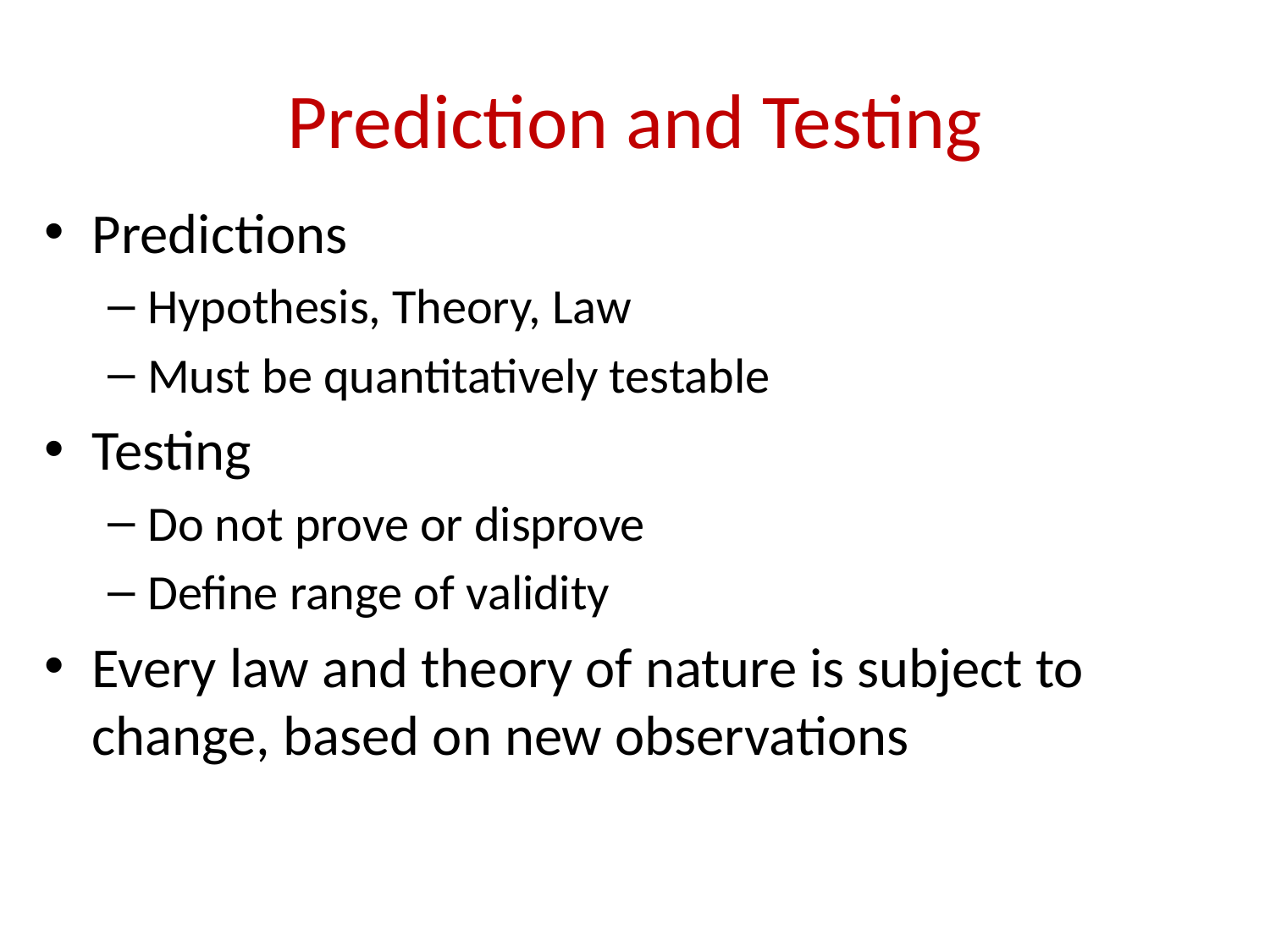

# Prediction and Testing
Predictions
Hypothesis, Theory, Law
Must be quantitatively testable
Testing
Do not prove or disprove
Define range of validity
Every law and theory of nature is subject to change, based on new observations